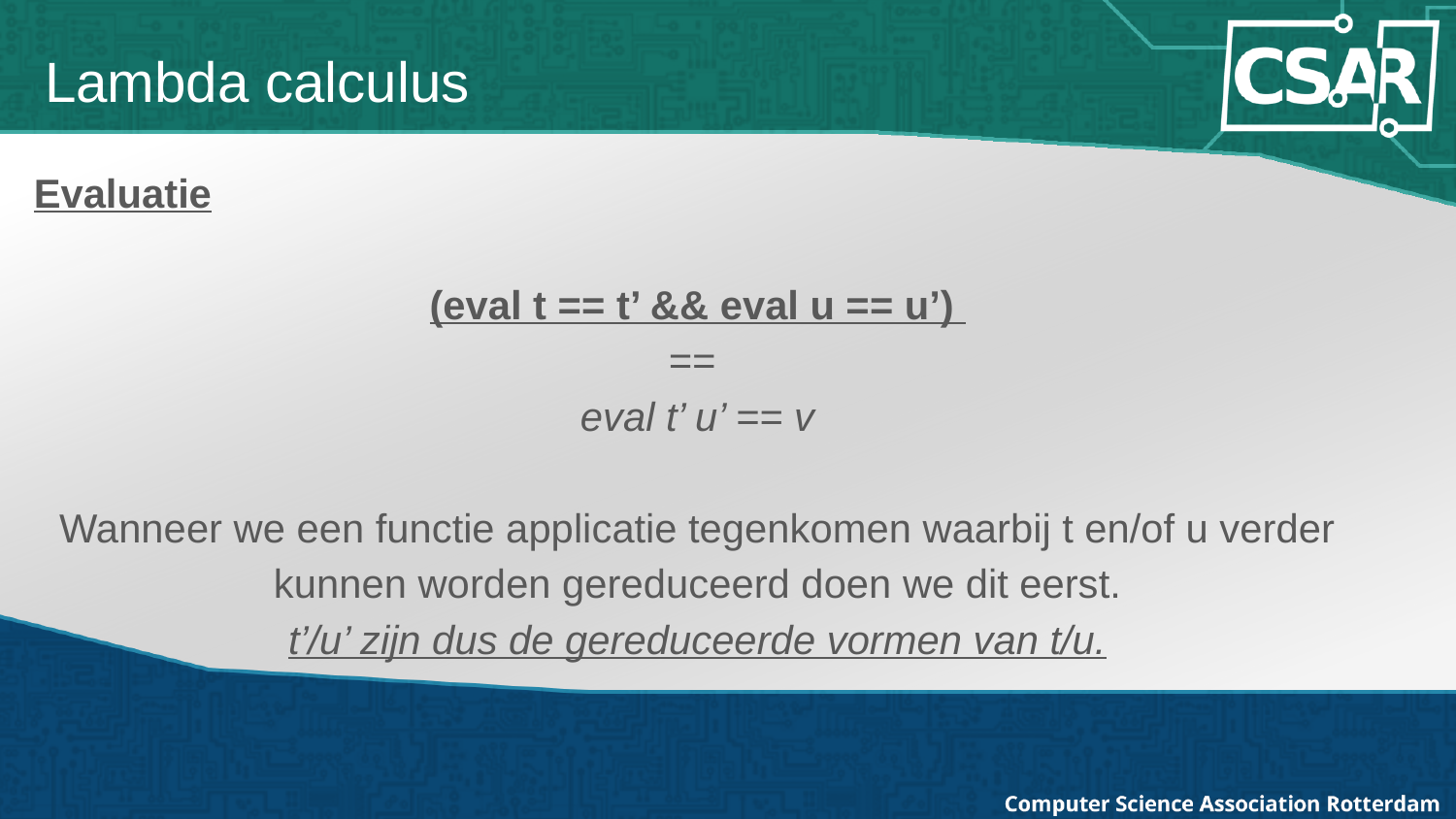

Lambda calculus
Evaluatie

(eval t == t’ && eval u == u’)
==
eval t’ u’ == v

Wanneer we een functie applicatie tegenkomen waarbij t en/of u verder kunnen worden gereduceerd doen we dit eerst.
t’/u’ zijn dus de gereduceerde vormen van t/u.